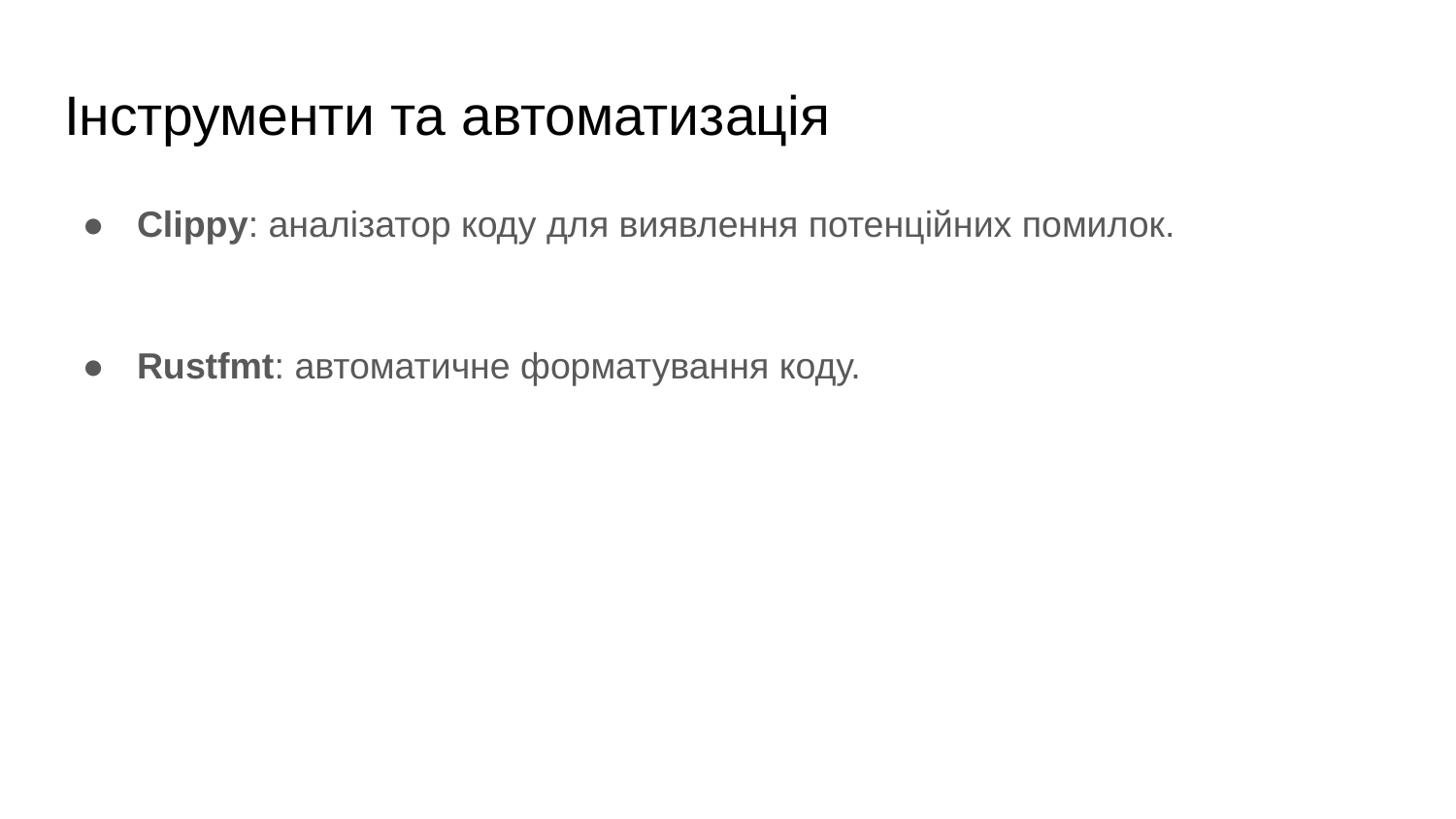

# Інструменти та автоматизація
Clippy: аналізатор коду для виявлення потенційних помилок.

Rustfmt: автоматичне форматування коду.